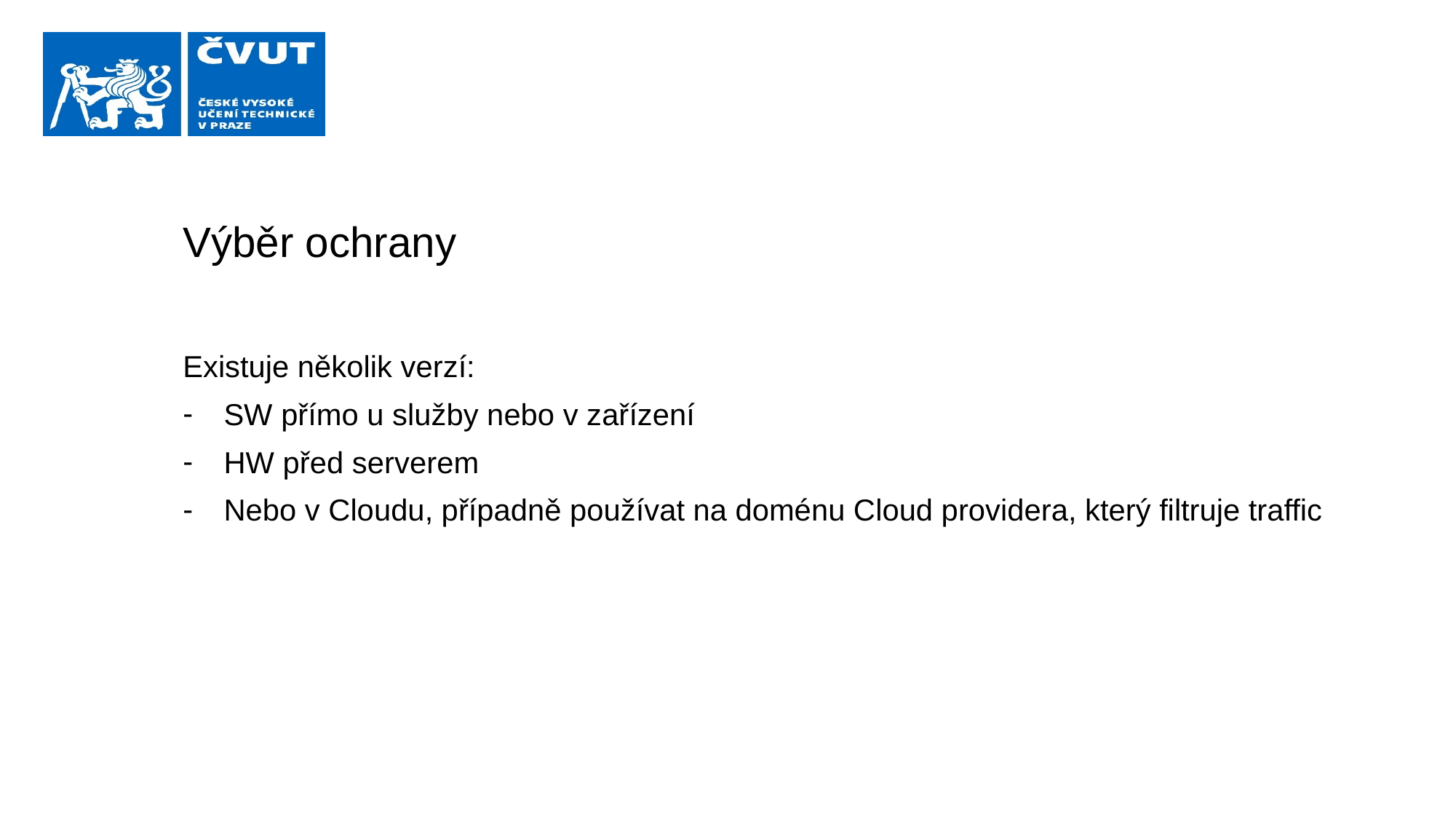

# Výběr ochrany
Existuje několik verzí:
SW přímo u služby nebo v zařízení
HW před serverem
Nebo v Cloudu, případně používat na doménu Cloud providera, který filtruje traffic